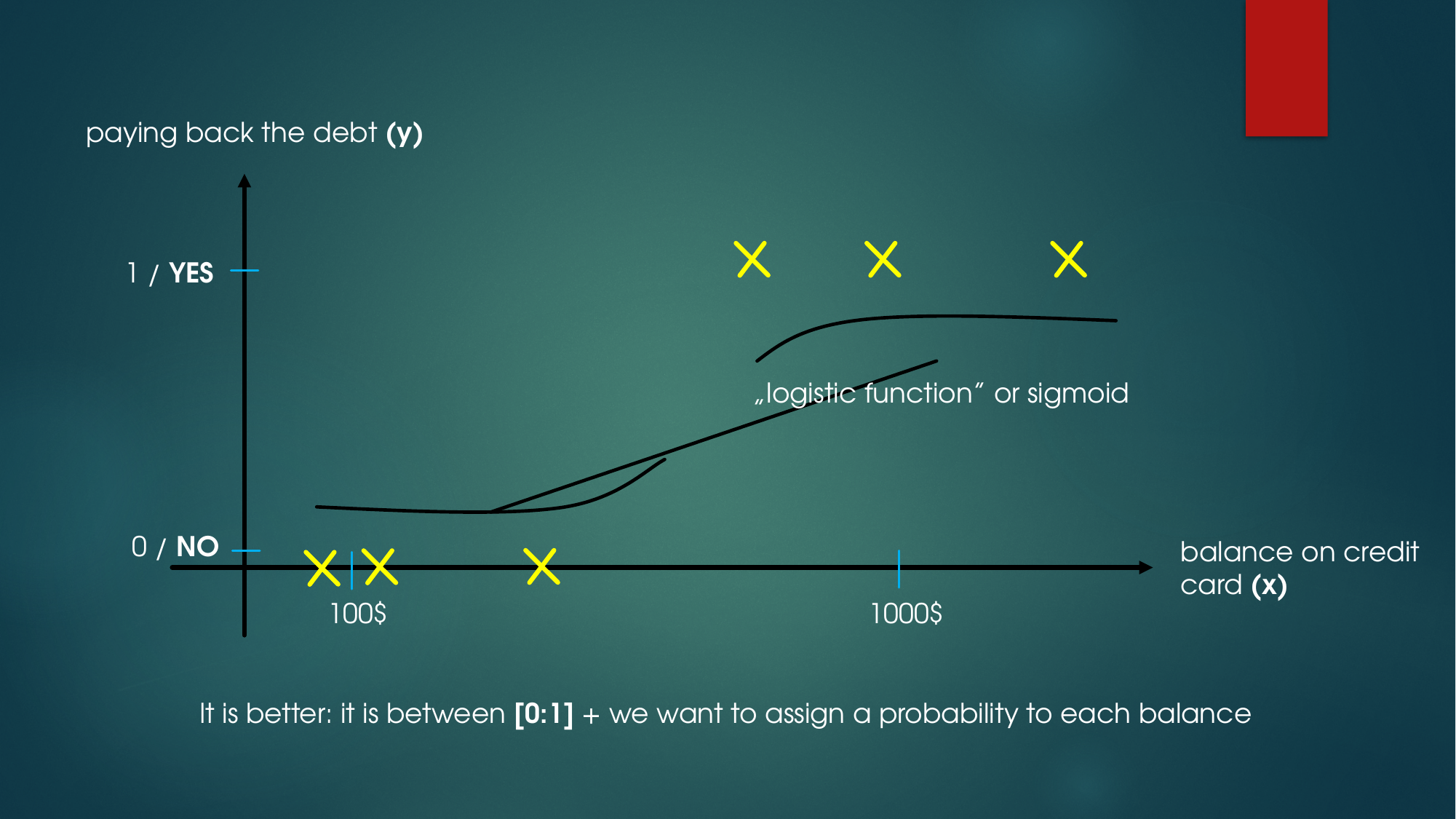

paying back the debt (y)
1 / YES

„logistic function” or sigmoid

0 / NO
balance on credit
card (x)
100$
1000$
It is better: it is between [0:1] + we want to assign a probability to each balance